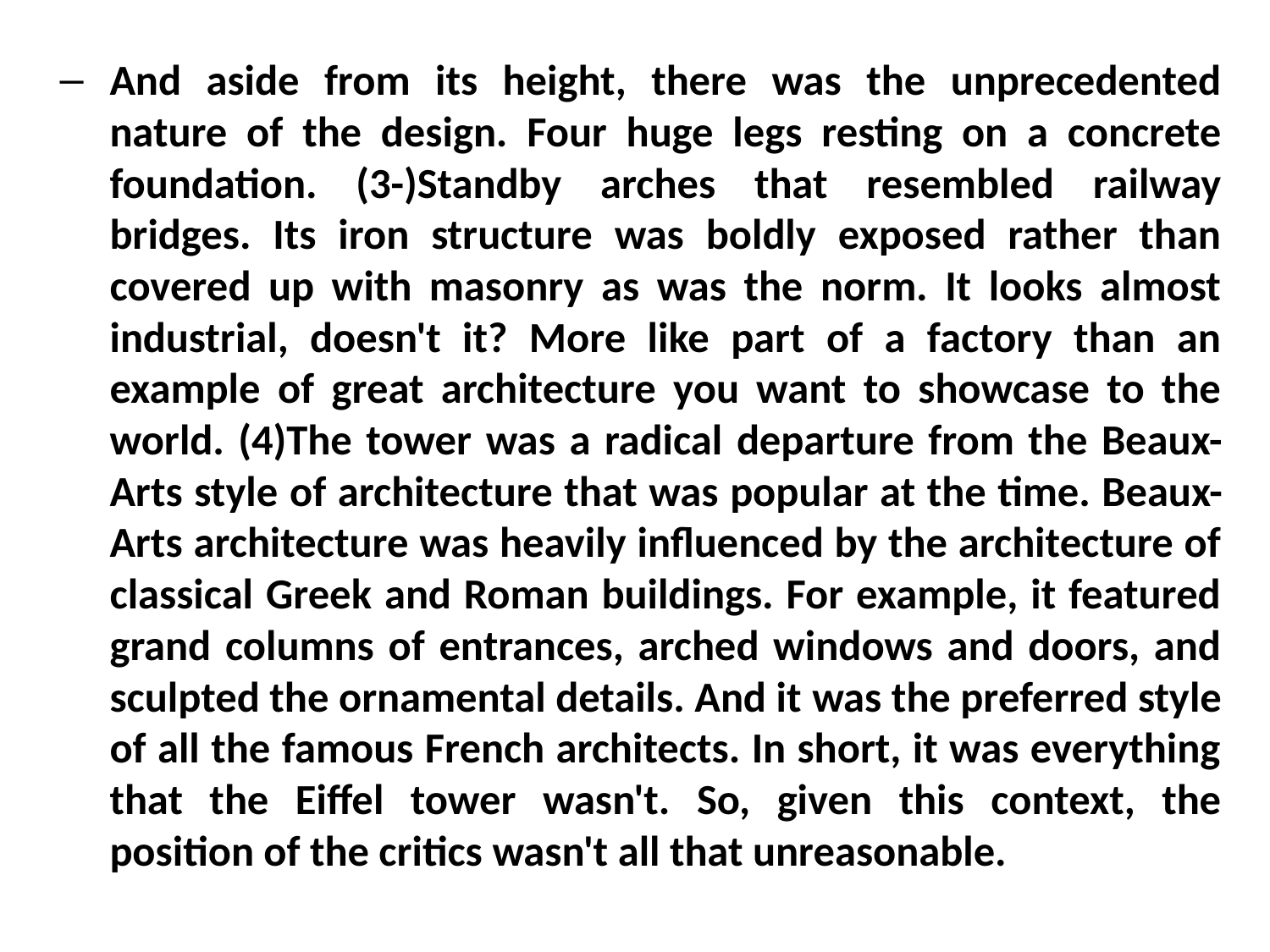

And aside from its height, there was the unprecedented nature of the design. Four huge legs resting on a concrete foundation. (3-)Standby arches that resembled railway bridges. Its iron structure was boldly exposed rather than covered up with masonry as was the norm. It looks almost industrial, doesn't it? More like part of a factory than an example of great architecture you want to showcase to the world. (4)The tower was a radical departure from the Beaux-Arts style of architecture that was popular at the time. Beaux-Arts architecture was heavily influenced by the architecture of classical Greek and Roman buildings. For example, it featured grand columns of entrances, arched windows and doors, and sculpted the ornamental details. And it was the preferred style of all the famous French architects. In short, it was everything that the Eiffel tower wasn't. So, given this context, the position of the critics wasn't all that unreasonable.